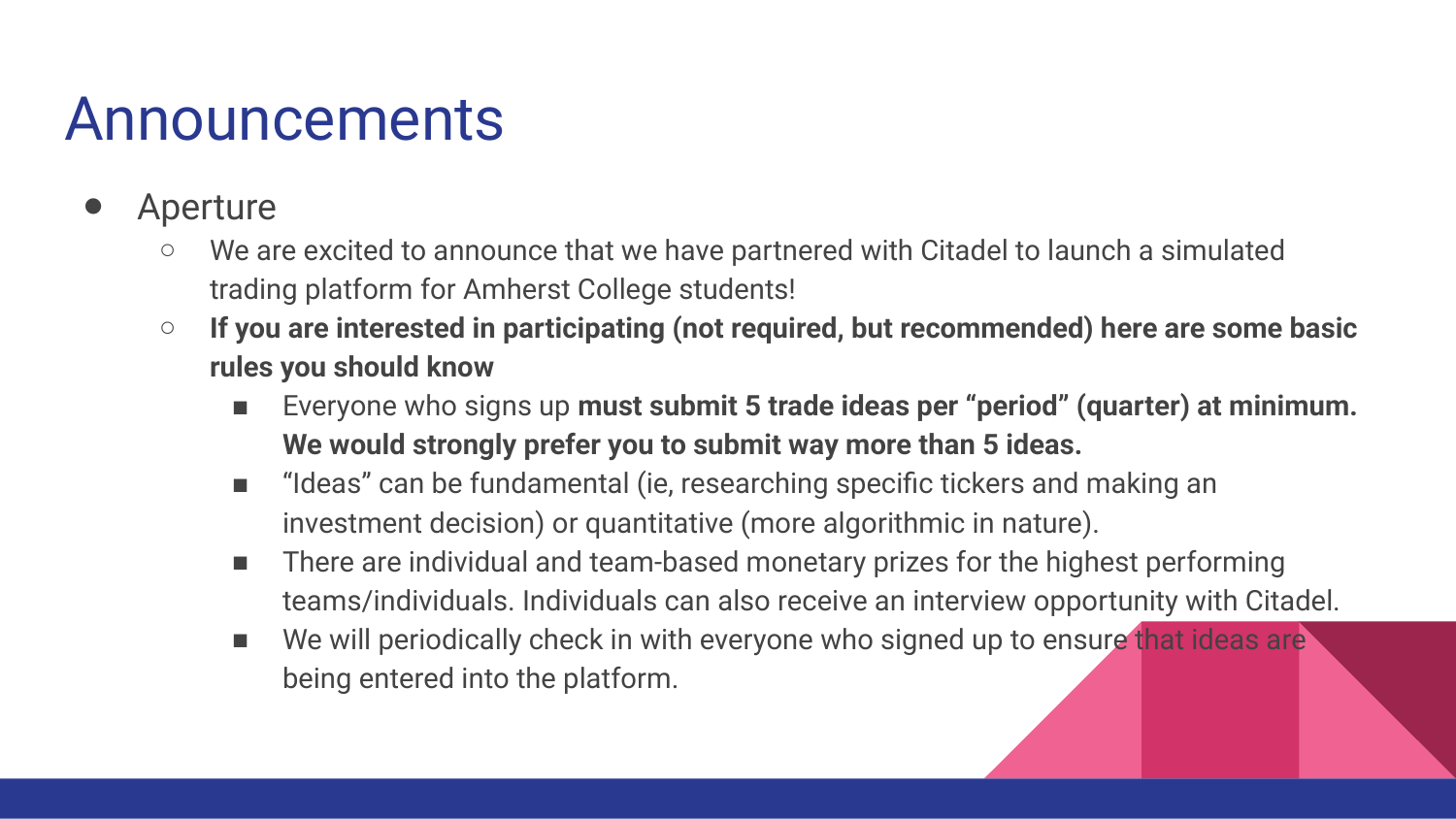

# Announcements
Aperture
We are excited to announce that we have partnered with Citadel to launch a simulated trading platform for Amherst College students!
If you are interested in participating (not required, but recommended) here are some basic rules you should know
Everyone who signs up must submit 5 trade ideas per “period” (quarter) at minimum. We would strongly prefer you to submit way more than 5 ideas.
“Ideas” can be fundamental (ie, researching specific tickers and making an investment decision) or quantitative (more algorithmic in nature).
There are individual and team-based monetary prizes for the highest performing teams/individuals. Individuals can also receive an interview opportunity with Citadel.
We will periodically check in with everyone who signed up to ensure that ideas are being entered into the platform.